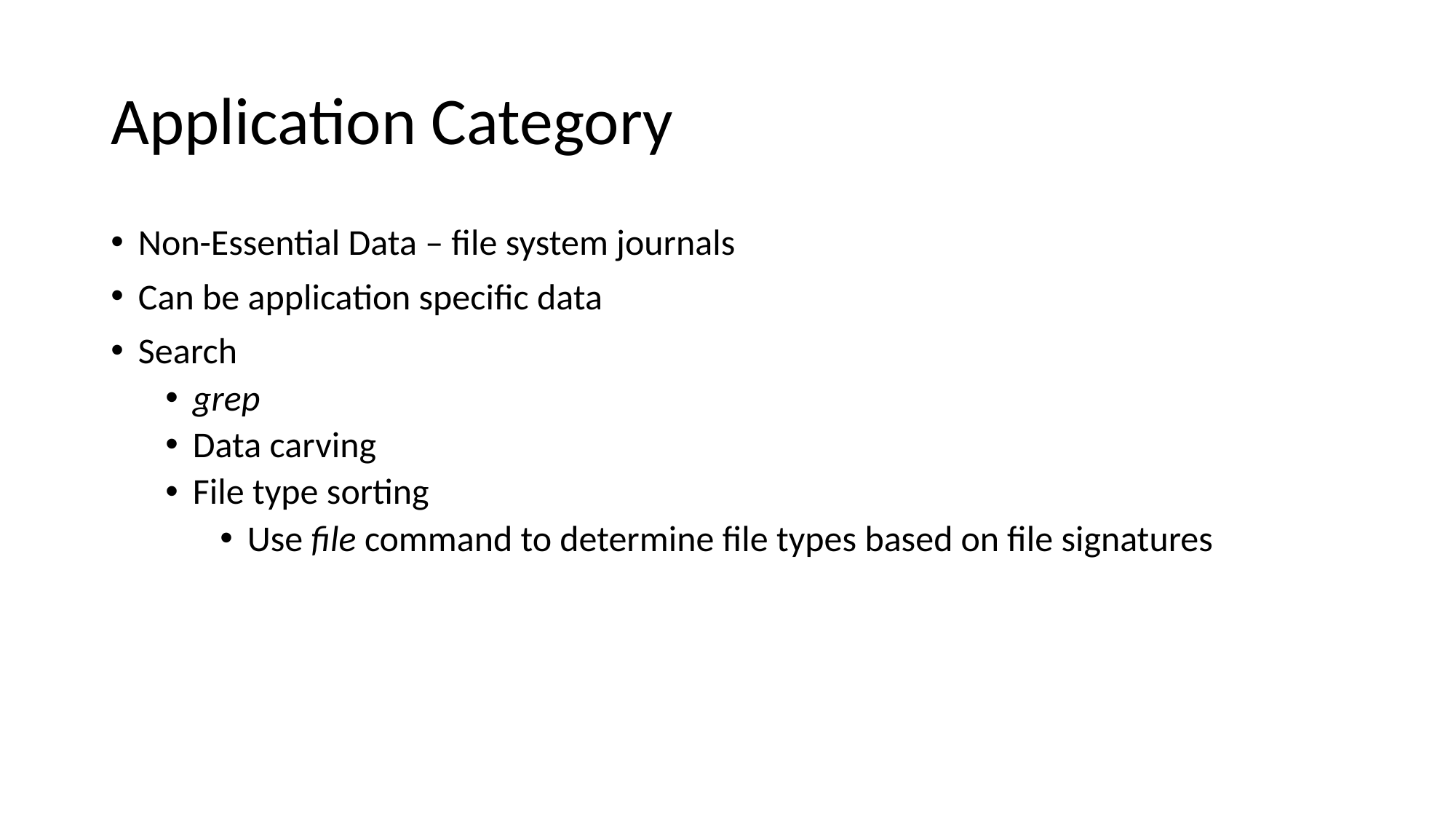

# Application Category
Non-Essential Data – file system journals
Can be application specific data
Search
grep
Data carving
File type sorting
Use file command to determine file types based on file signatures